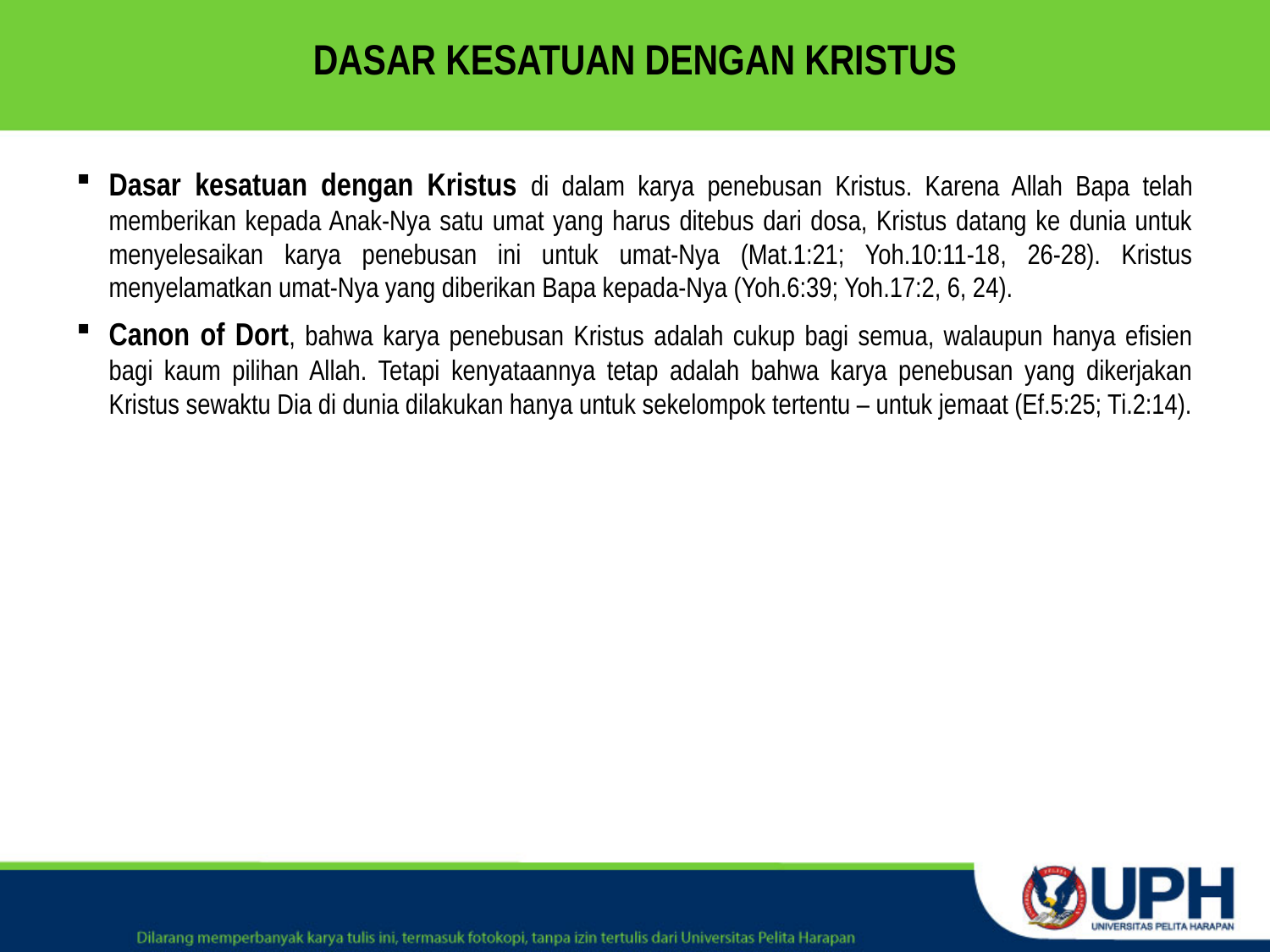

# DASAR KESATUAN DENGAN KRISTUS
Dasar kesatuan dengan Kristus di dalam karya penebusan Kristus. Karena Allah Bapa telah memberikan kepada Anak-Nya satu umat yang harus ditebus dari dosa, Kristus datang ke dunia untuk menyelesaikan karya penebusan ini untuk umat-Nya (Mat.1:21; Yoh.10:11-18, 26-28). Kristus menyelamatkan umat-Nya yang diberikan Bapa kepada-Nya (Yoh.6:39; Yoh.17:2, 6, 24).
Canon of Dort, bahwa karya penebusan Kristus adalah cukup bagi semua, walaupun hanya efisien bagi kaum pilihan Allah. Tetapi kenyataannya tetap adalah bahwa karya penebusan yang dikerjakan Kristus sewaktu Dia di dunia dilakukan hanya untuk sekelompok tertentu – untuk jemaat (Ef.5:25; Ti.2:14).